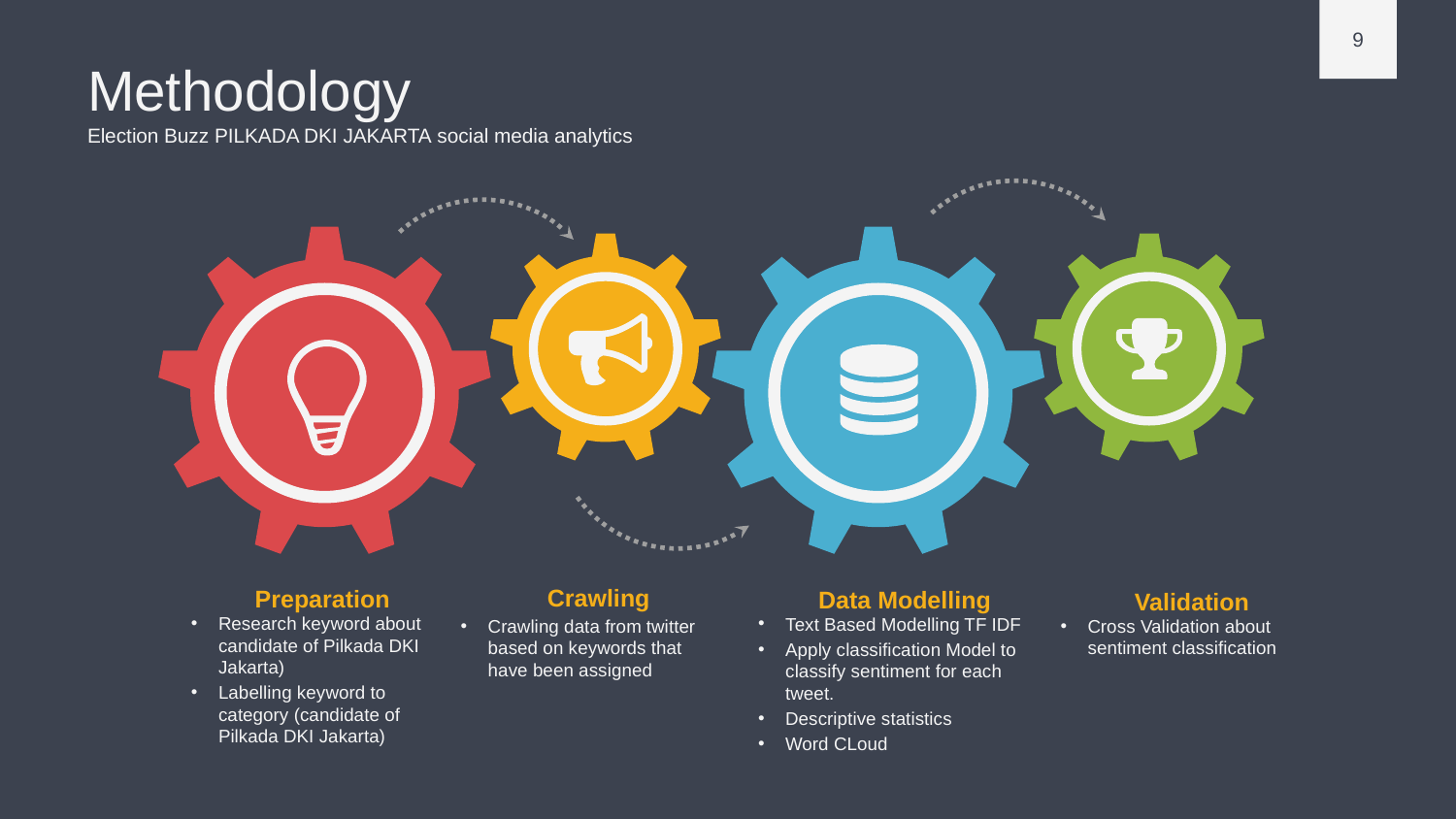

9
# Methodology Election Buzz PILKADA DKI JAKARTA social media analytics

Crawling
Crawling data from twitter based on keywords that have been assigned
Preparation
Research keyword about candidate of Pilkada DKI Jakarta)
Labelling keyword to category (candidate of Pilkada DKI Jakarta)
Data Modelling
Text Based Modelling TF IDF
Apply classification Model to classify sentiment for each tweet.
Descriptive statistics
Word CLoud
Validation
Cross Validation about sentiment classification